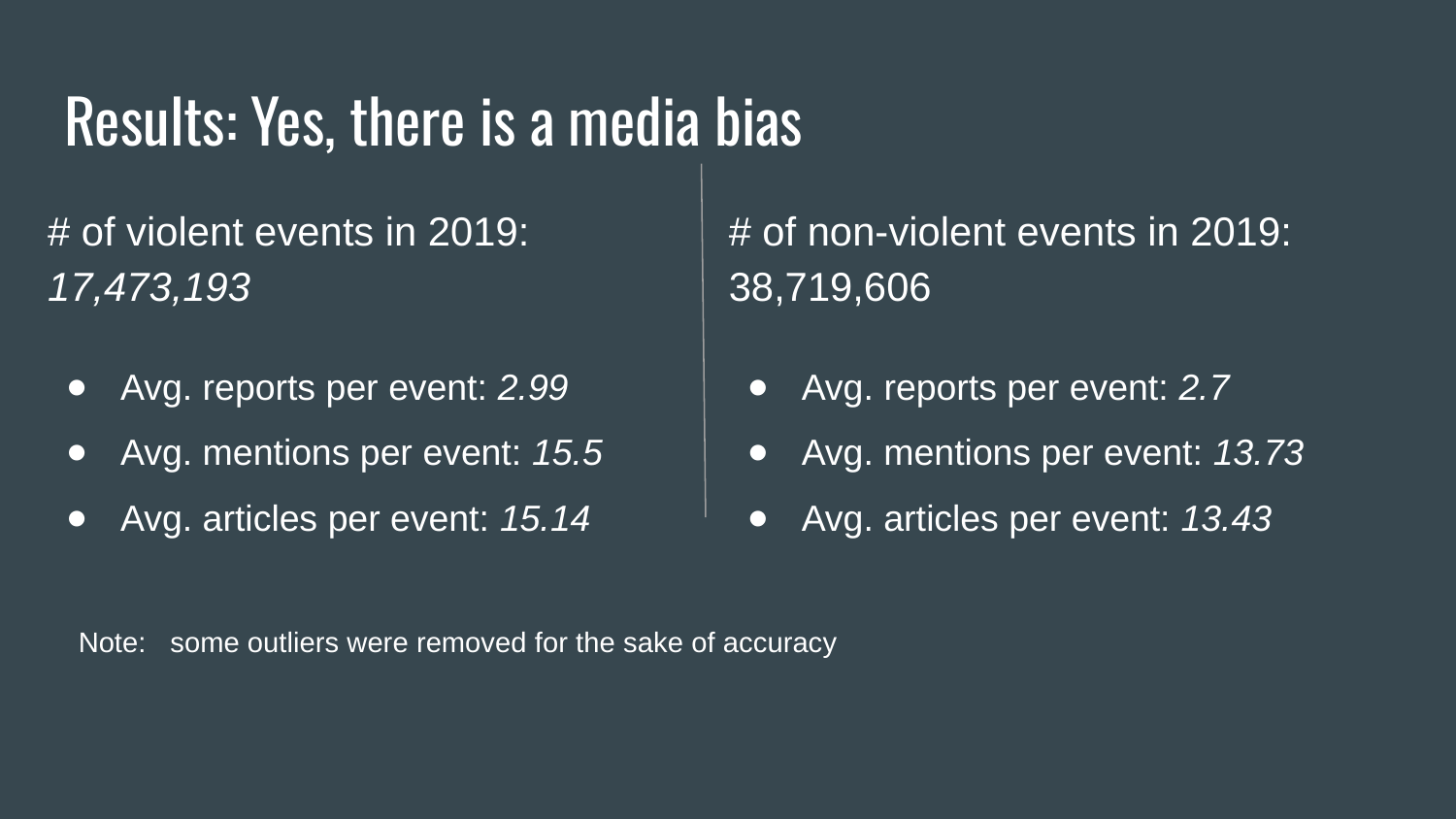

# Results: Yes, there is a media bias
# of violent events in 2019: 17,473,193
Avg. reports per event: 2.99
Avg. mentions per event: 15.5
Avg. articles per event: 15.14

# of non-violent events in 2019: 38,719,606
Avg. reports per event: 2.7
Avg. mentions per event: 13.73
Avg. articles per event: 13.43
Note:   some outliers were removed for the sake of accuracy